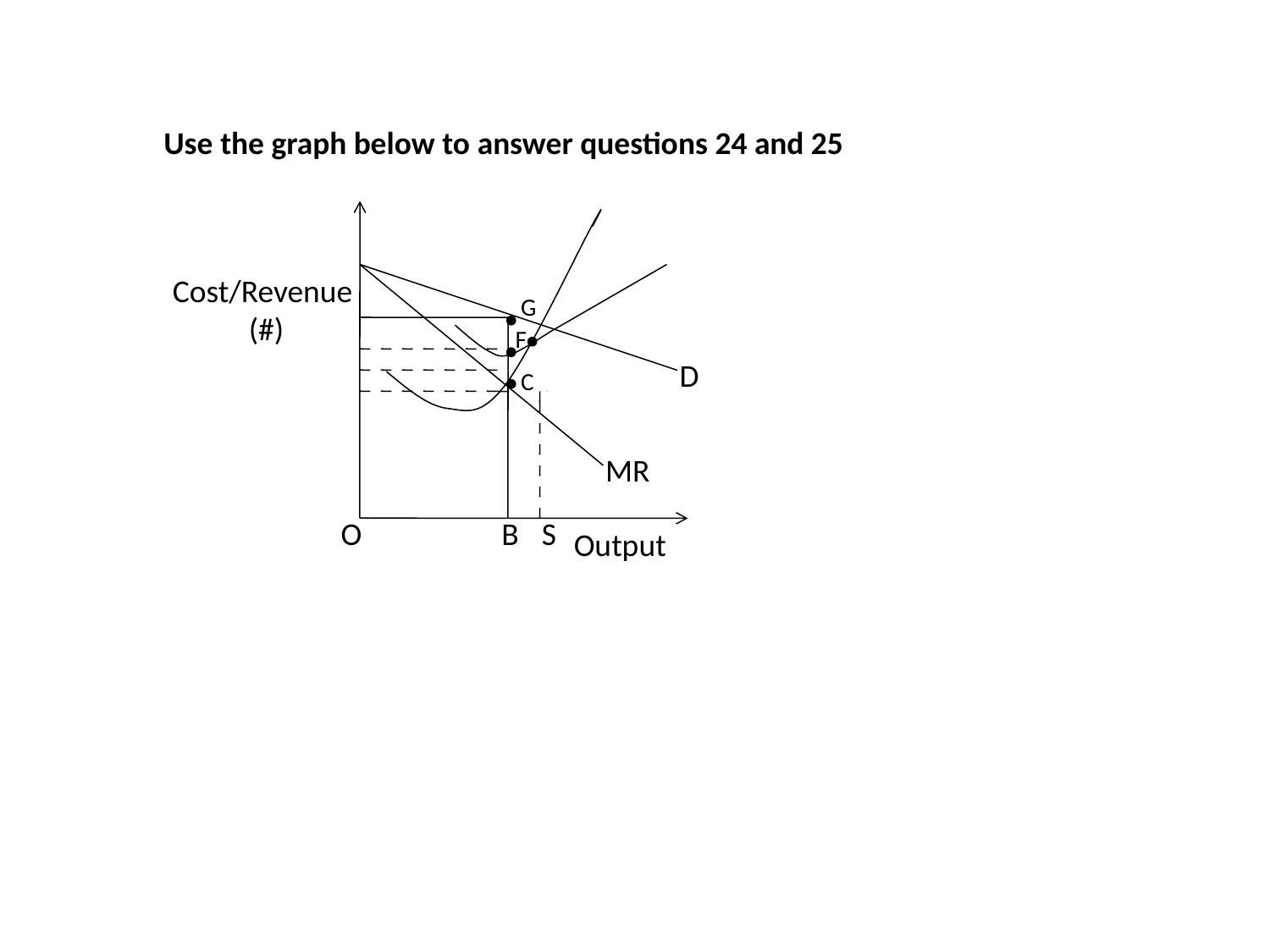

Use the graph below to answer questions 24 and 25

Cost/Revenue
(#)

G
F

D
C

MR
O
B
S
Output